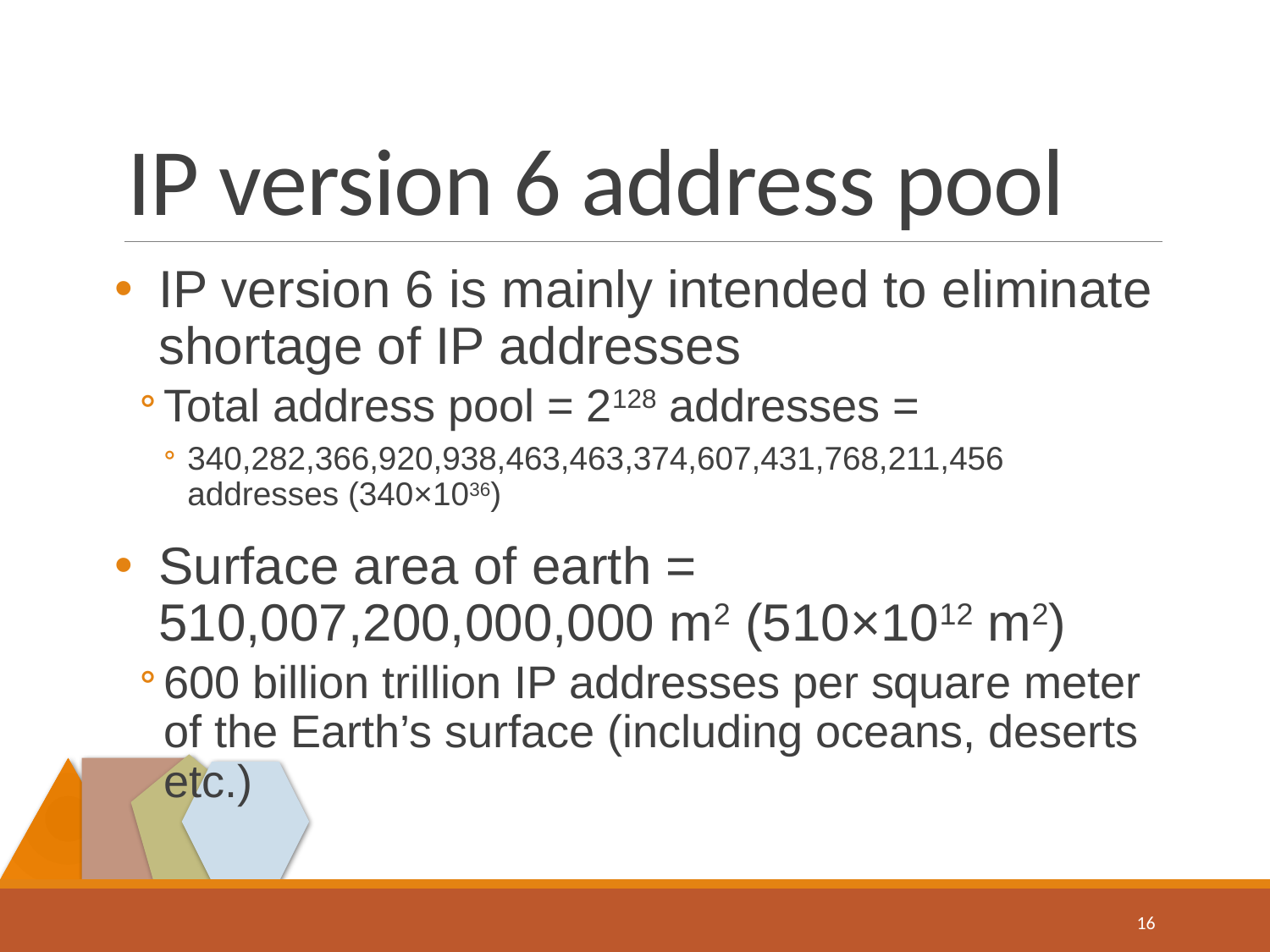

# IP version 6 address pool
IP version 6 is mainly intended to eliminate shortage of IP addresses
Total address pool = 2128 addresses =
340,282,366,920,938,463,463,374,607,431,768,211,456 addresses (340×1036)
Surface area of earth = 510,007,200,000,000 m2 (510×1012 m2)
600 billion trillion IP addresses per square meter of the Earth’s surface (including oceans, deserts etc.)
16